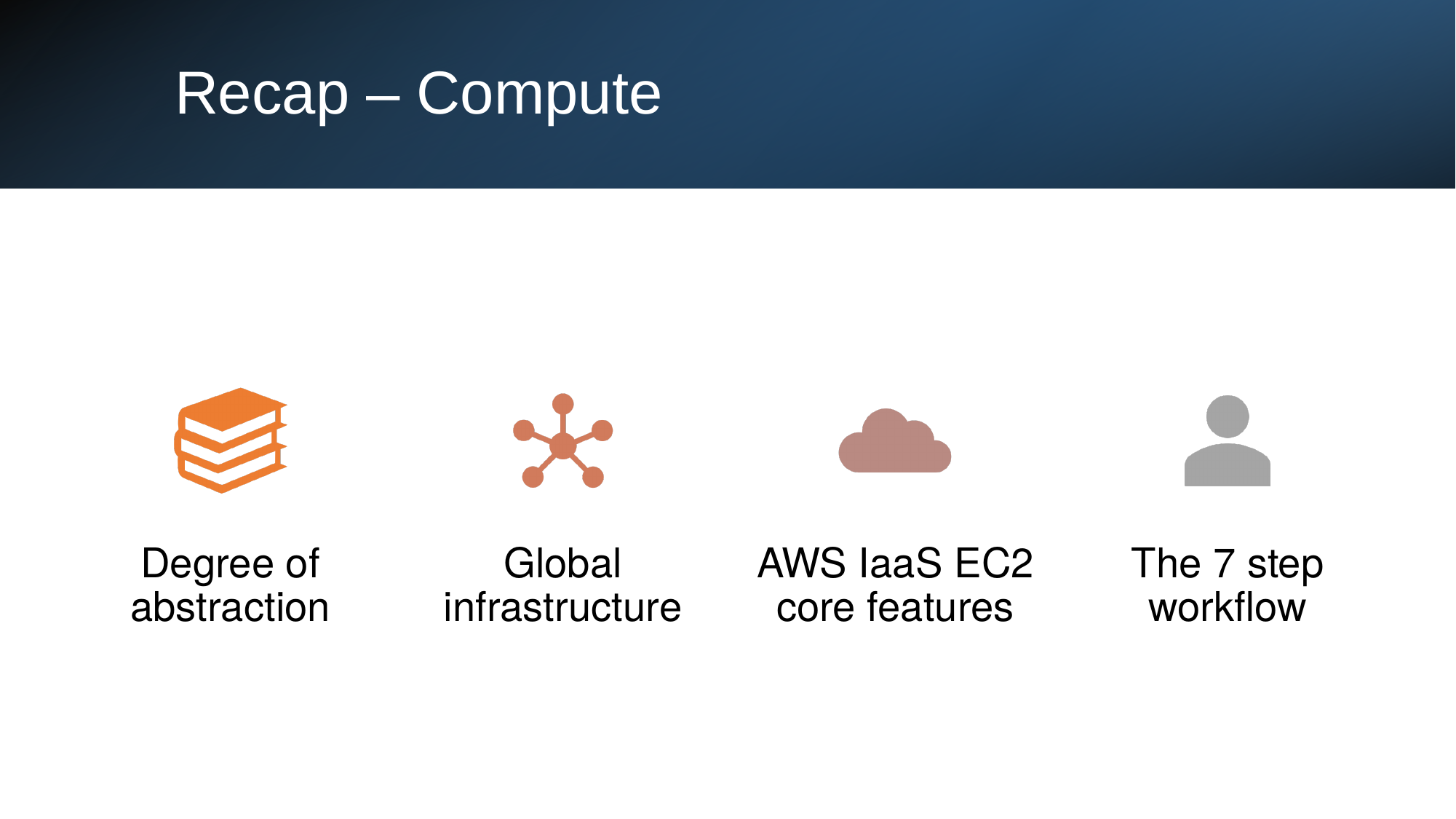

# Recap – Compute
Degree of abstraction
Global infrastructure
AWS IaaS EC2 core features
The 7 step workflow